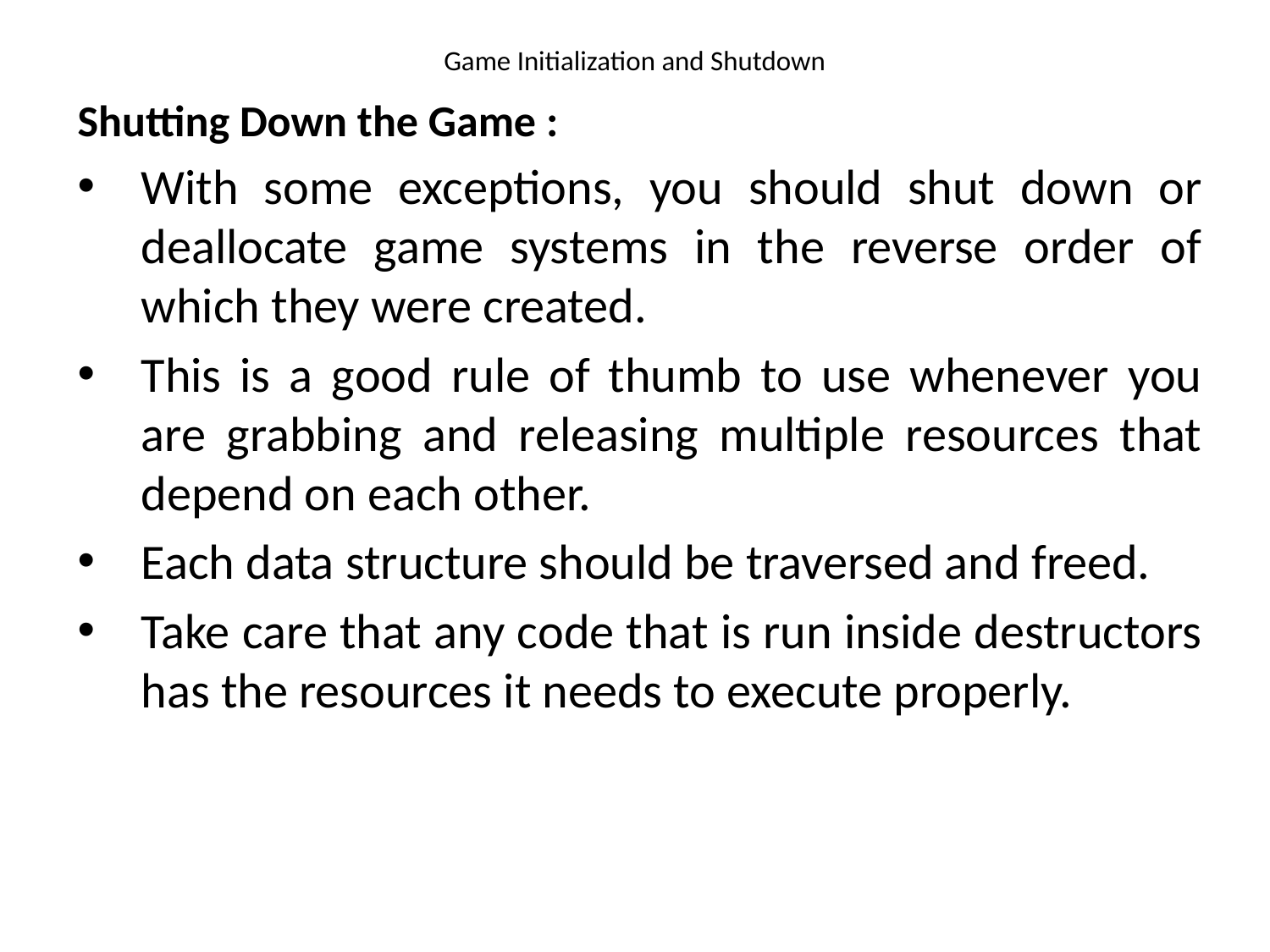

# Game Initialization and Shutdown
Shutting Down the Game :
With some exceptions, you should shut down or deallocate game systems in the reverse order of which they were created.
This is a good rule of thumb to use whenever you are grabbing and releasing multiple resources that depend on each other.
Each data structure should be traversed and freed.
Take care that any code that is run inside destructors has the resources it needs to execute properly.